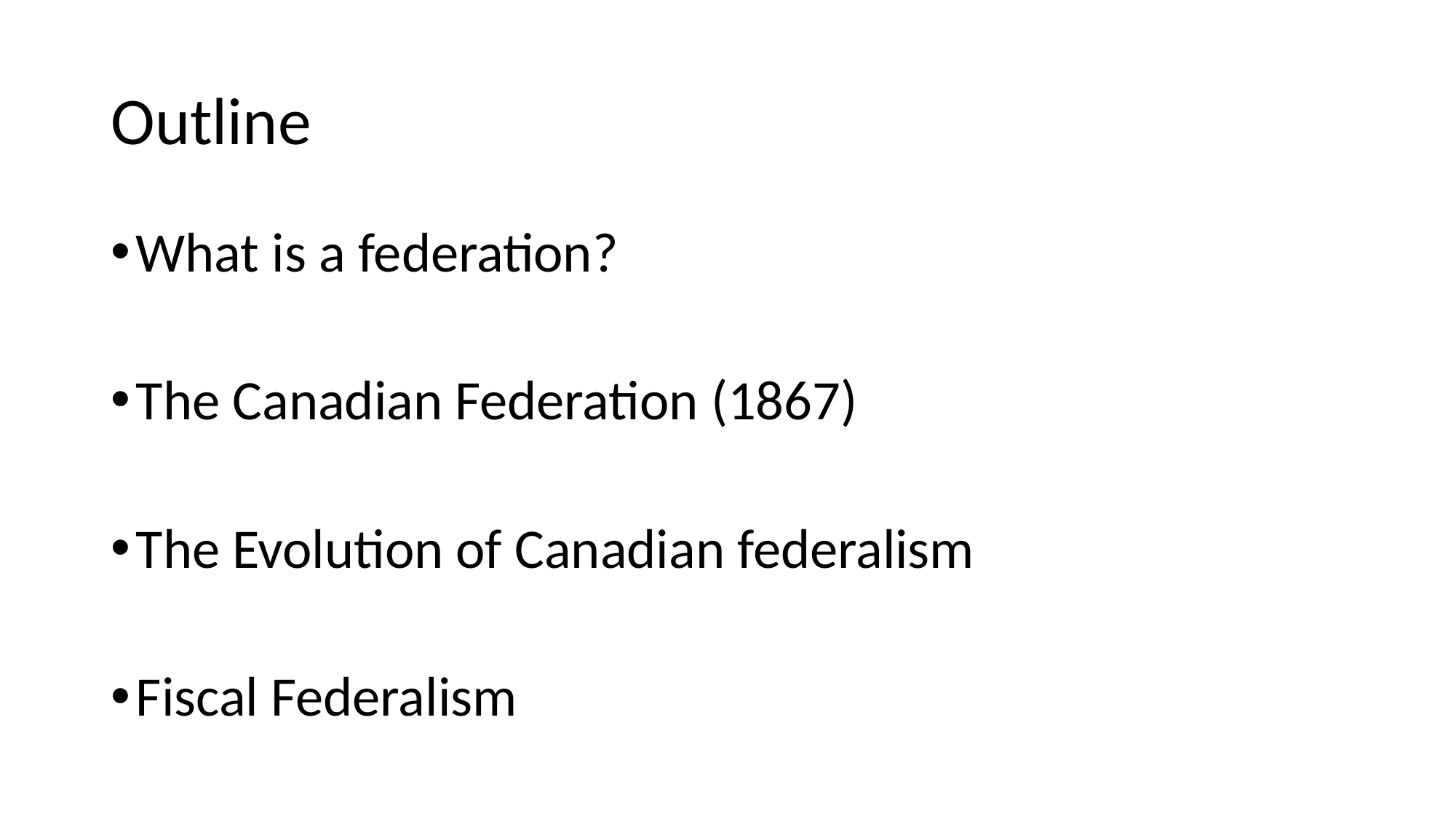

# Outline
What is a federation?

The Canadian Federation (1867)

The Evolution of Canadian federalism

Fiscal Federalism